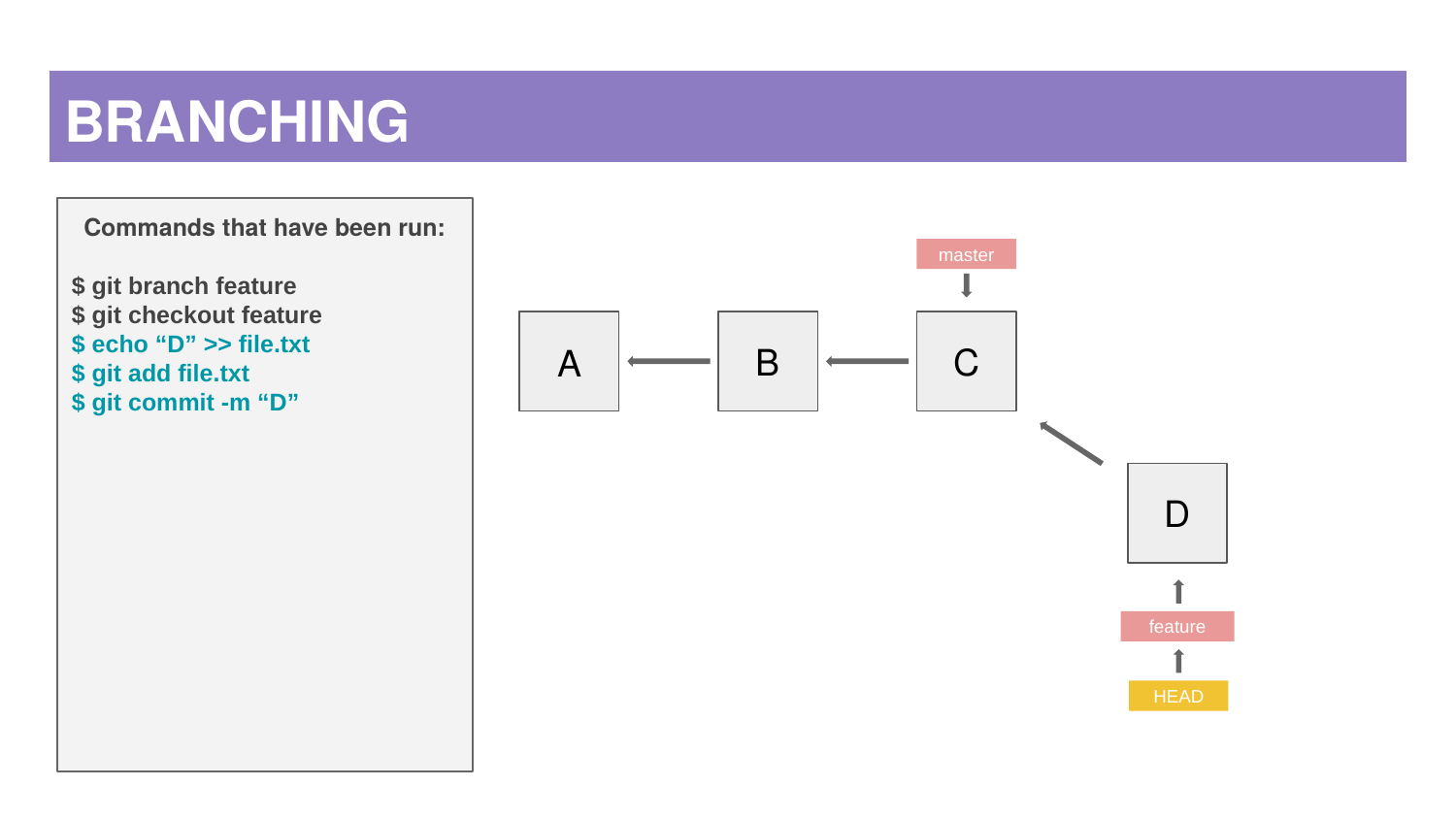

# BRANCHING
Commands that have been run:

$ git branch feature
$ git checkout feature
$ echo “D” >> file.txt
$ git add file.txt
$ git commit -m “D”

master

B
C

A

D

feature

HEAD